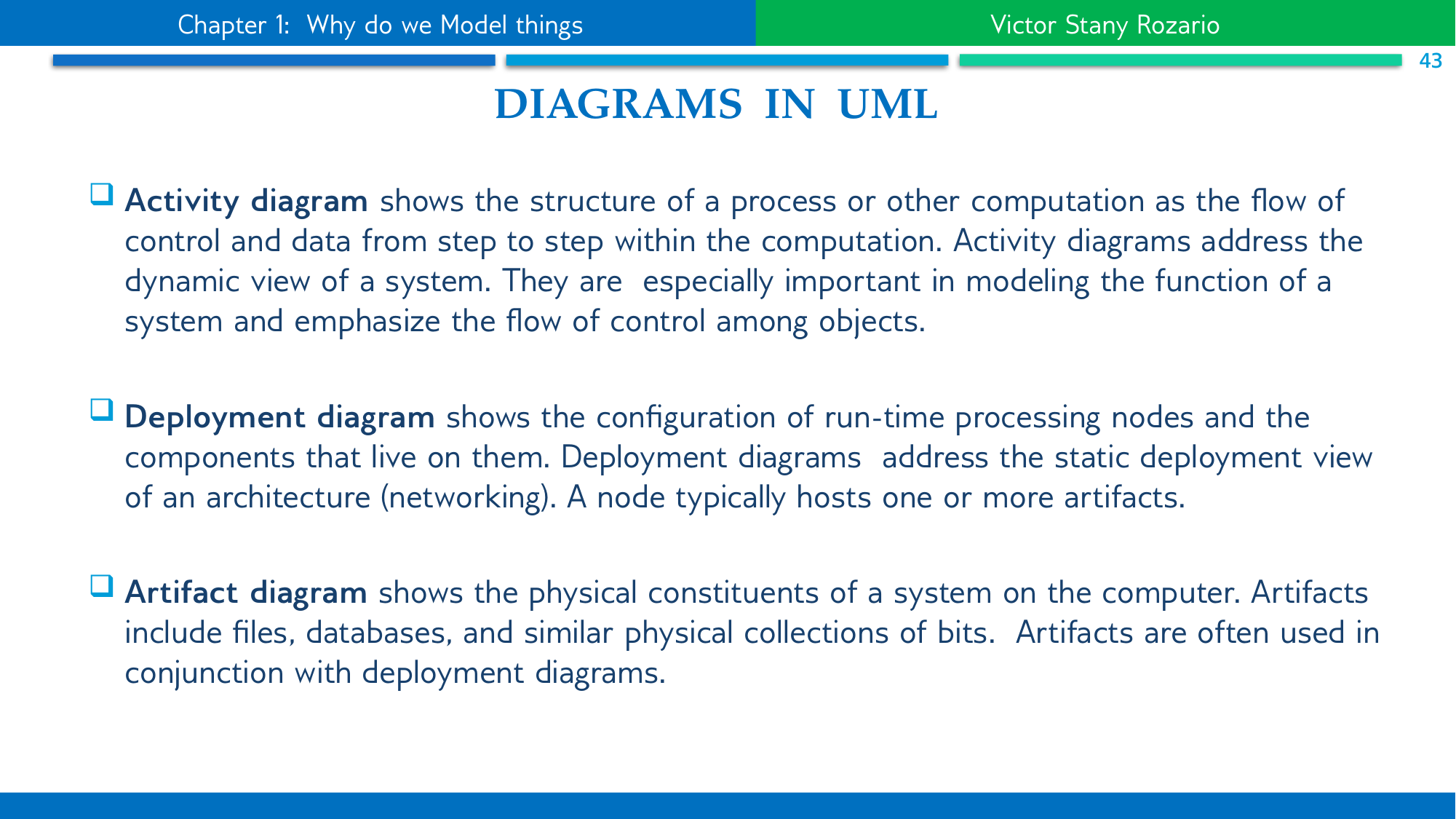

Chapter 1:  Why do we Model things
Victor Stany Rozario
 S.43

Diagrams  in  uml
Activity diagram shows the structure of a process or other computation as the flow of control and data from step to step within the computation. Activity diagrams address the dynamic view of a system. They are  especially important in modeling the function of a system and emphasize the flow of control among objects.
Deployment diagram shows the configuration of run-time processing nodes and the components that live on them. Deployment diagrams  address the static deployment view of an architecture (networking). A node typically hosts one or more artifacts.
Artifact diagram shows the physical constituents of a system on the computer. Artifacts include files, databases, and similar physical collections of bits.  Artifacts are often used in conjunction with deployment diagrams.